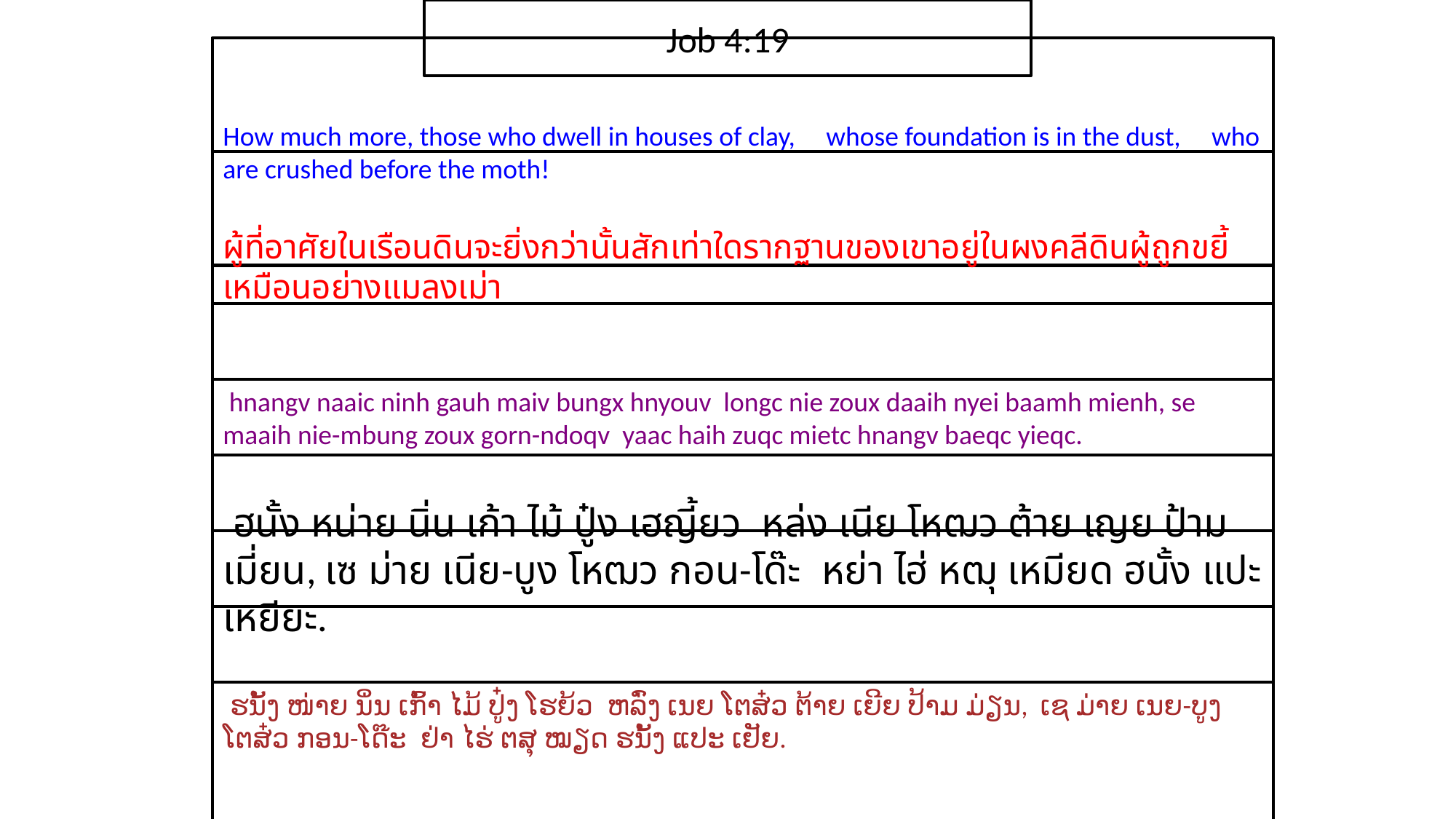

Job 4:19
How much more, those who dwell in houses of clay,     whose foundation is in the dust,     who are crushed before the moth!
ผู้​ที่​อาศัย​ใน​เรือน​ดิน​จะ​ยิ่ง​กว่า​นั้น​สัก​เท่าใดรากฐาน​ของ​เขา​อยู่​ใน​ผง​คลี​ดินผู้​ถูก​ขยี้​เหมือน​อย่าง​แมลง​เม่า
 hnangv naaic ninh gauh maiv bungx hnyouv  longc nie zoux daaih nyei baamh mienh, se maaih nie-mbung zoux gorn-ndoqv  yaac haih zuqc mietc hnangv baeqc yieqc.
 ฮนั้ง หน่าย นิ่น เก้า ไม้ ปู๋ง เฮญี้ยว  หล่ง เนีย โหฒว ต้าย เญย ป้าม เมี่ยน, เซ ม่าย เนีย-บูง โหฒว กอน-โด๊ะ  หย่า ไฮ่ หฒุ เหมียด ฮนั้ง แปะ เหยียะ.
 ຮນັ້ງ ໜ່າຍ ນິ່ນ ເກົ້າ ໄມ້ ປູ໋ງ ໂຮຍ້ວ  ຫລົ່ງ ເນຍ ໂຕສ໋ວ ຕ້າຍ ເຍີຍ ປ້າມ ມ່ຽນ,  ເຊ ມ່າຍ ເນຍ-ບູງ ໂຕສ໋ວ ກອນ-ໂດ໊ະ  ຢ່າ ໄຮ່ ຕສຸ ໝຽດ ຮນັ້ງ ແປະ ເຢັຍ.